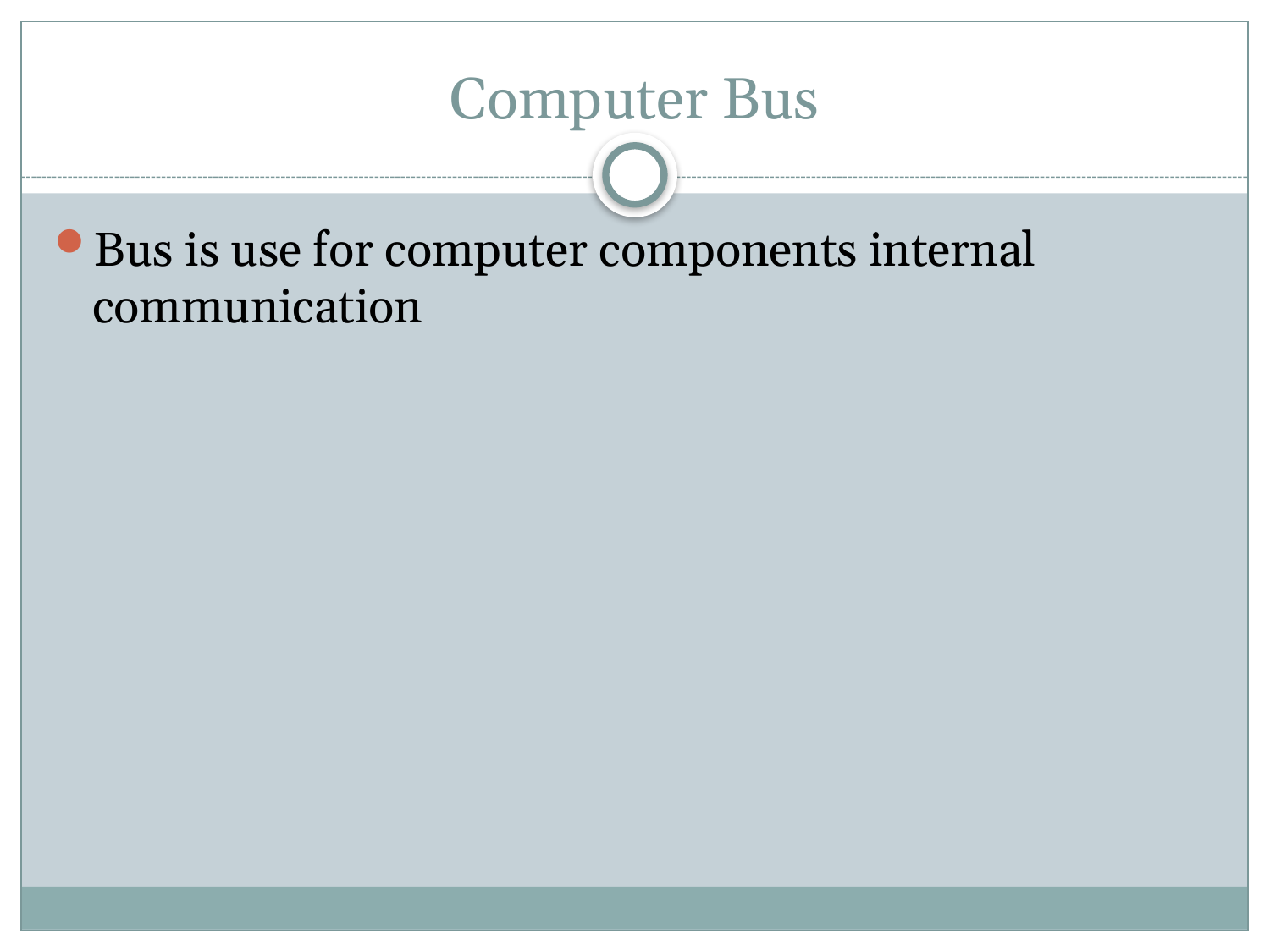

# Computer Bus
Bus is use for computer components internal communication